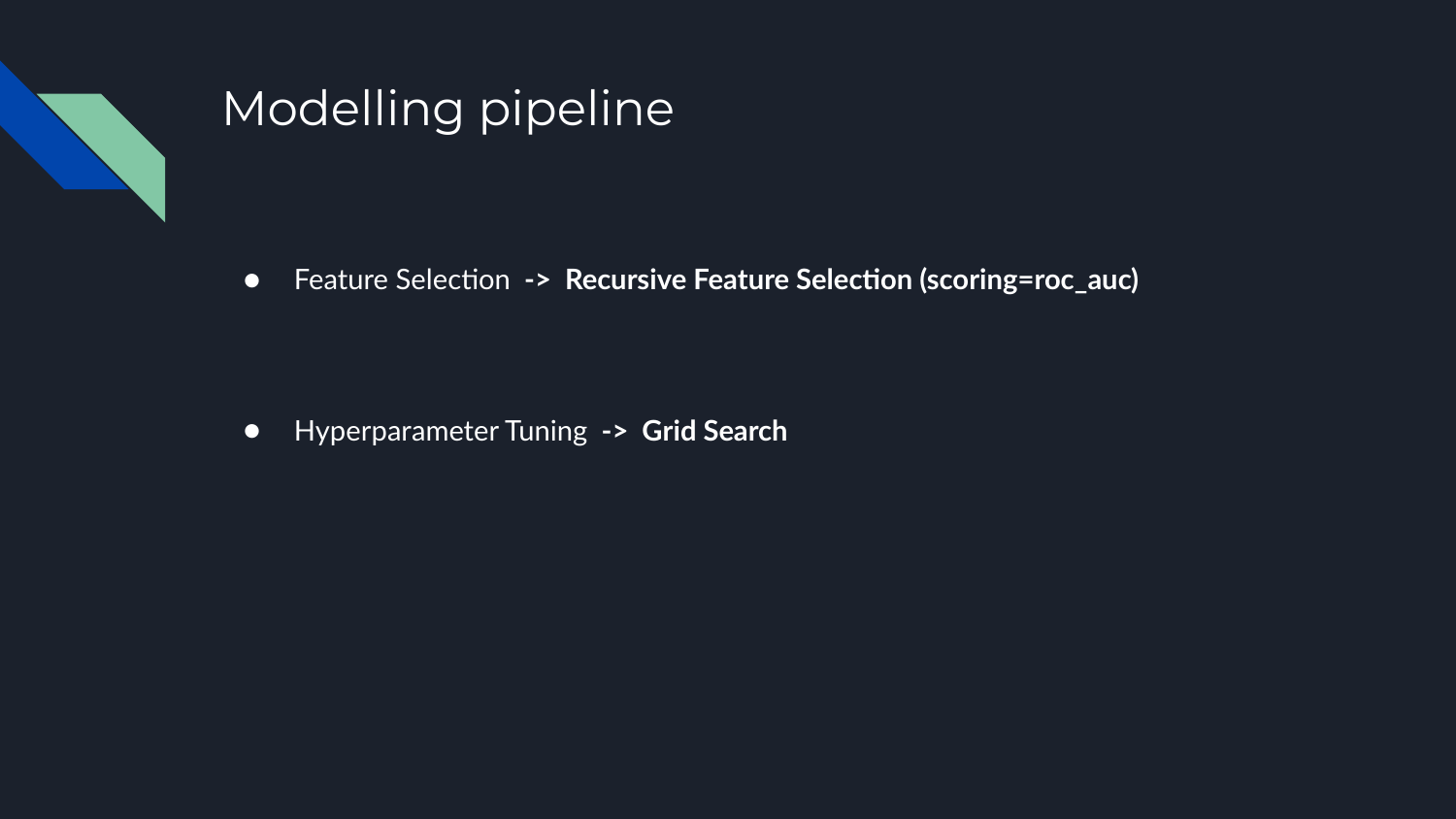

# Modelling pipeline
Feature Selection  ->  Recursive Feature Selection (scoring=roc_auc)

Hyperparameter Tuning  ->  Grid Search